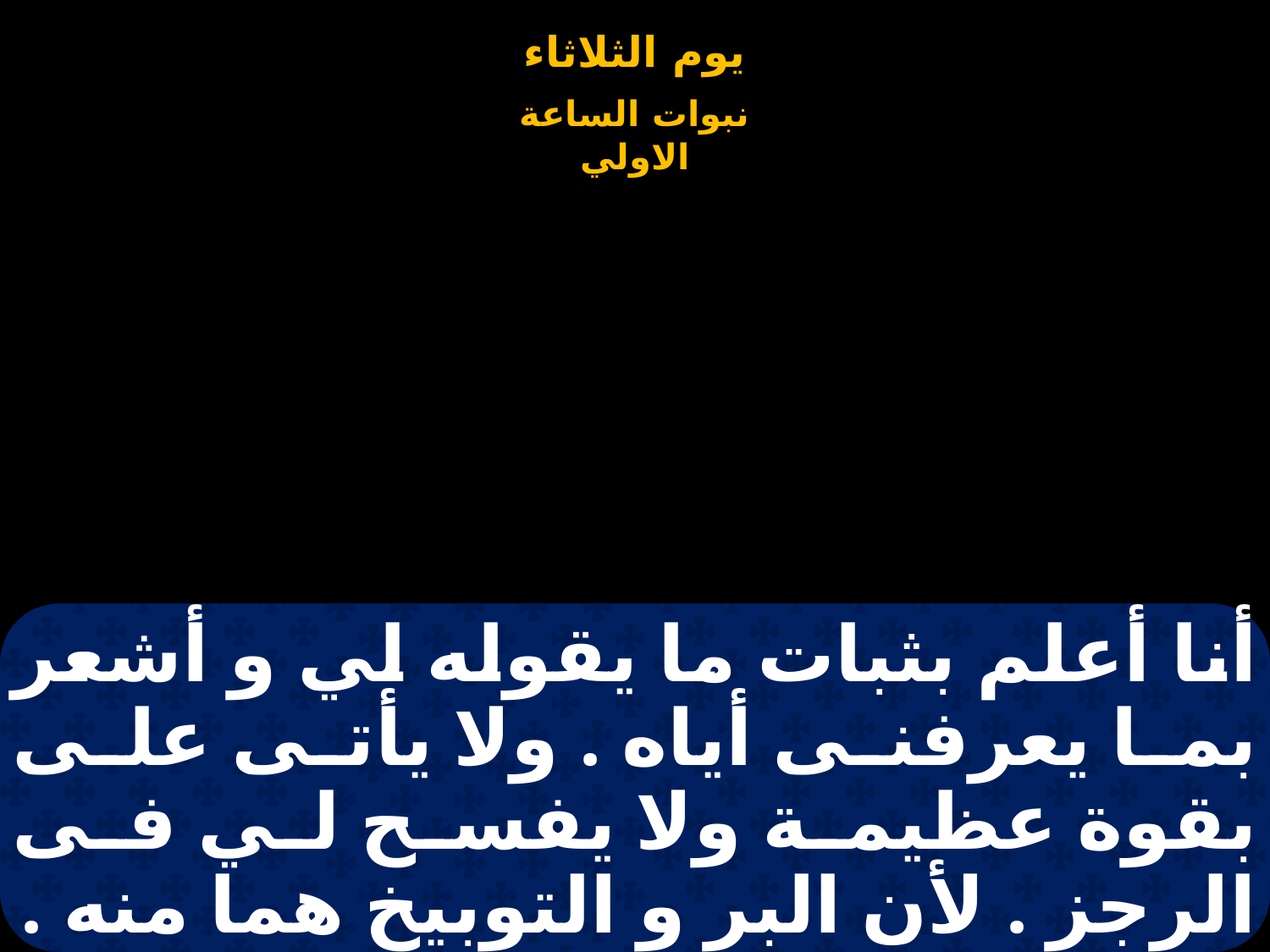

# أنا أعلم بثبات ما يقوله لي و أشعر بما يعرفنى أياه . ولا يأتى على بقوة عظيمة ولا يفسح لي فى الرجز . لأن البر و التوبيخ هما منه .